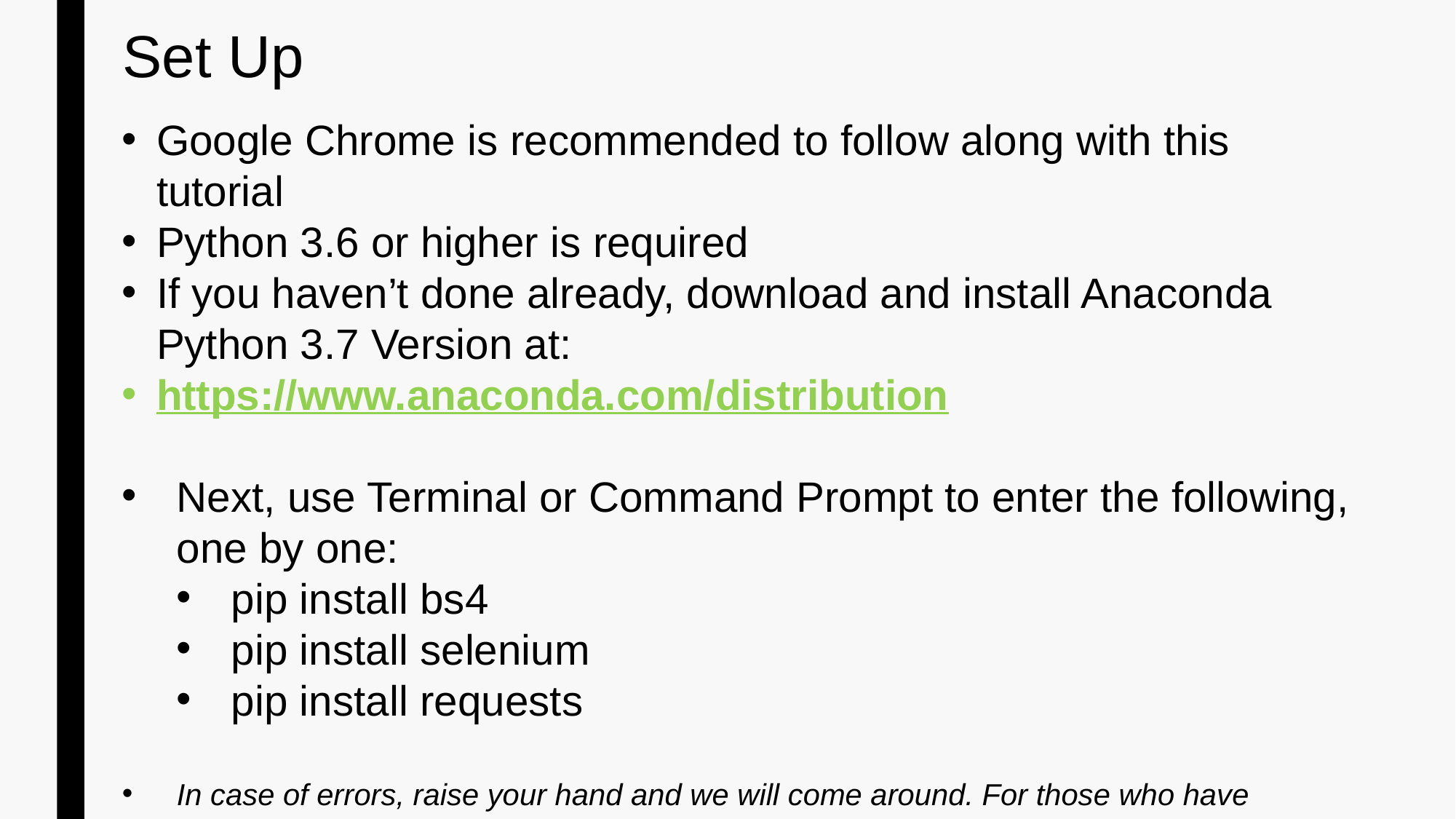

# Set Up
Google Chrome is recommended to follow along with this tutorial
Python 3.6 or higher is required
If you haven’t done already, download and install Anaconda Python 3.7 Version at:
https://www.anaconda.com/distribution

Next, use Terminal or Command Prompt to enter the following, one by one:
pip install bs4
pip install selenium
pip install requests

In case of errors, raise your hand and we will come around. For those who have successfully completed the install, please assist others.